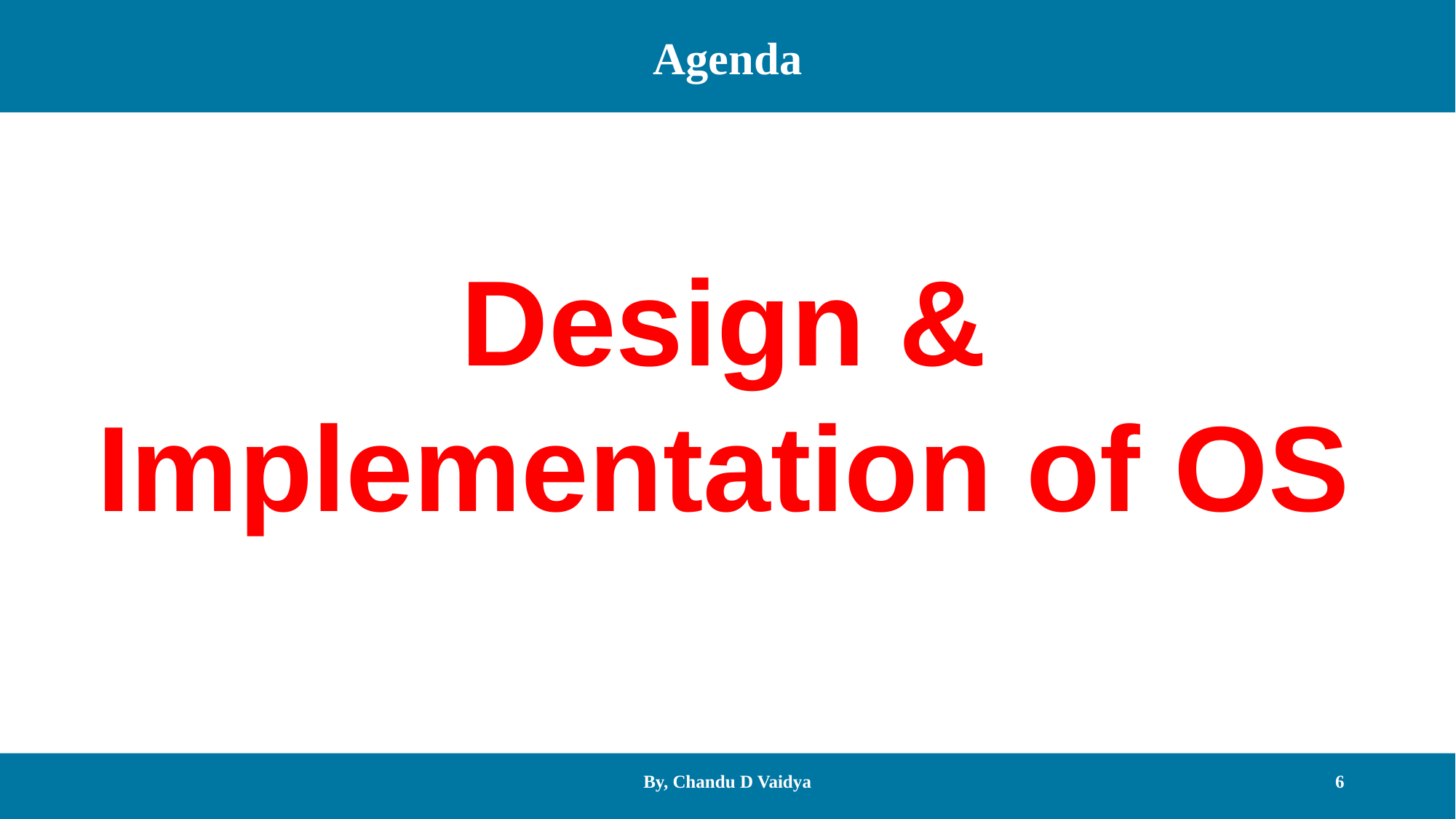

Agenda

Design & Implementation of OS

By, Chandu D Vaidya
6